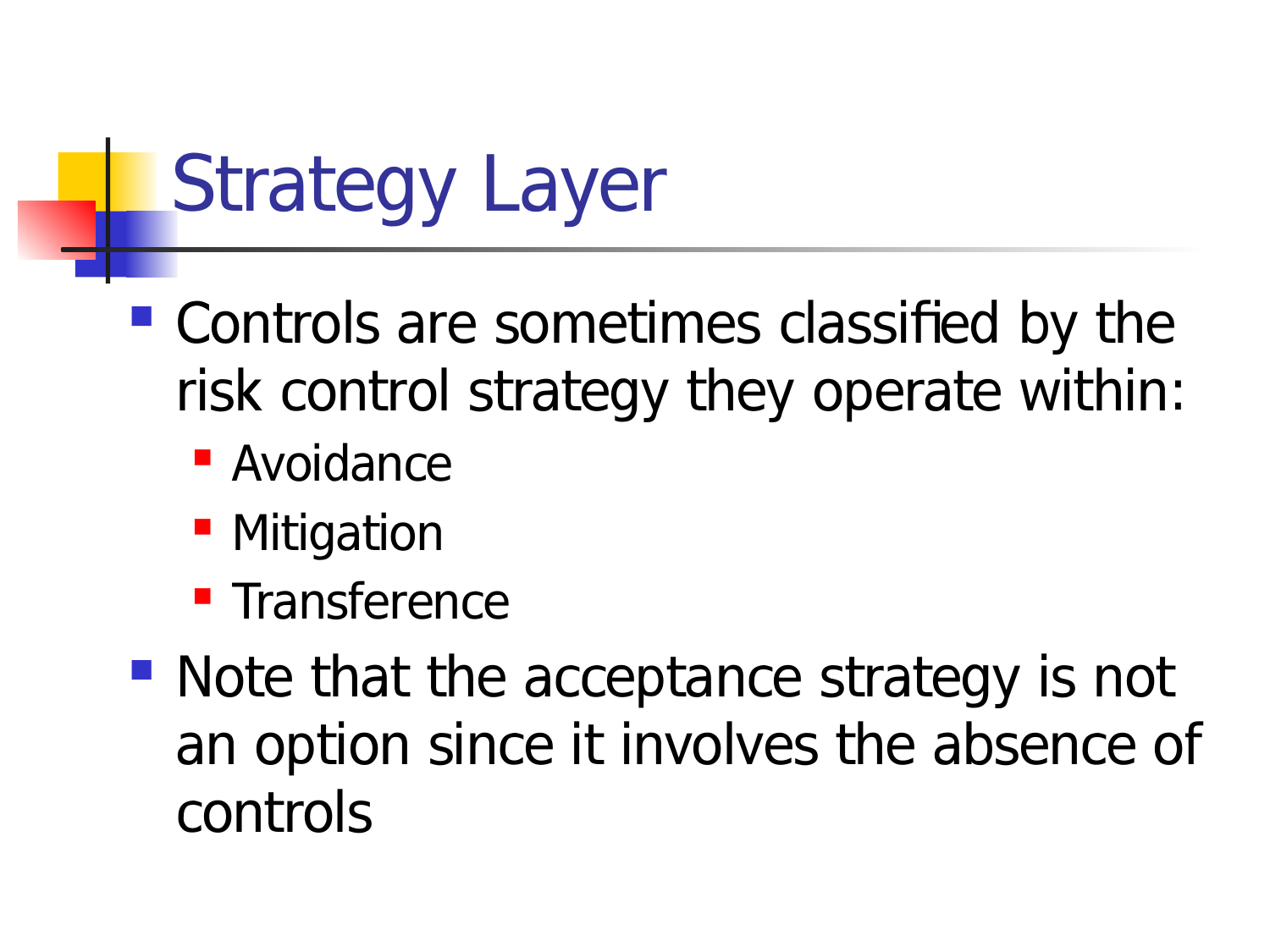

# Strategy Layer
Controls are sometimes classified by the risk control strategy they operate within:
Avoidance
Mitigation
Transference
Note that the acceptance strategy is not an option since it involves the absence of controls